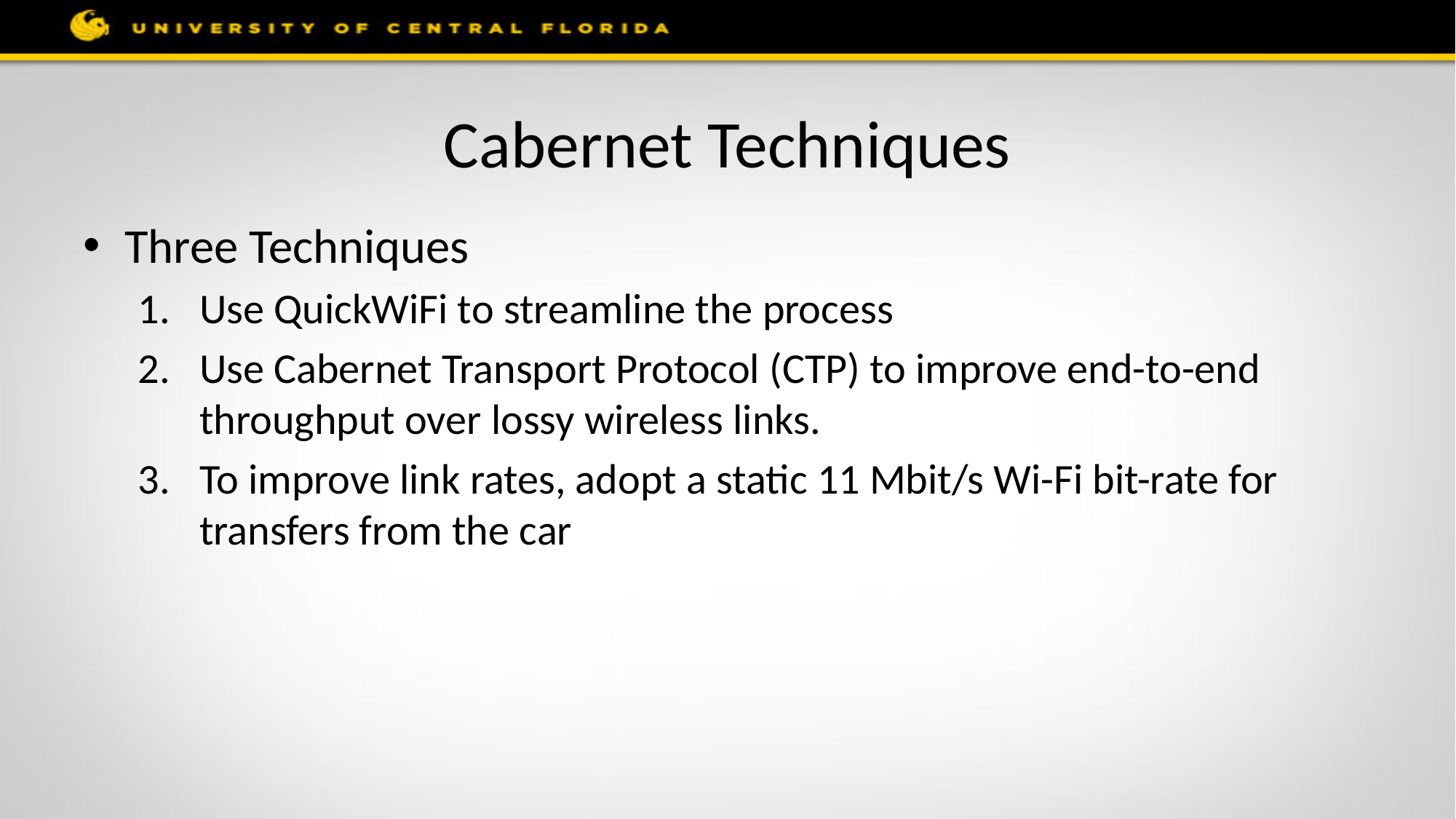

# Cabernet Techniques
Three Techniques
Use QuickWiFi to streamline the process
Use Cabernet Transport Protocol (CTP) to improve end-to-end throughput over lossy wireless links.
To improve link rates, adopt a static 11 Mbit/s Wi-Fi bit-rate for transfers from the car